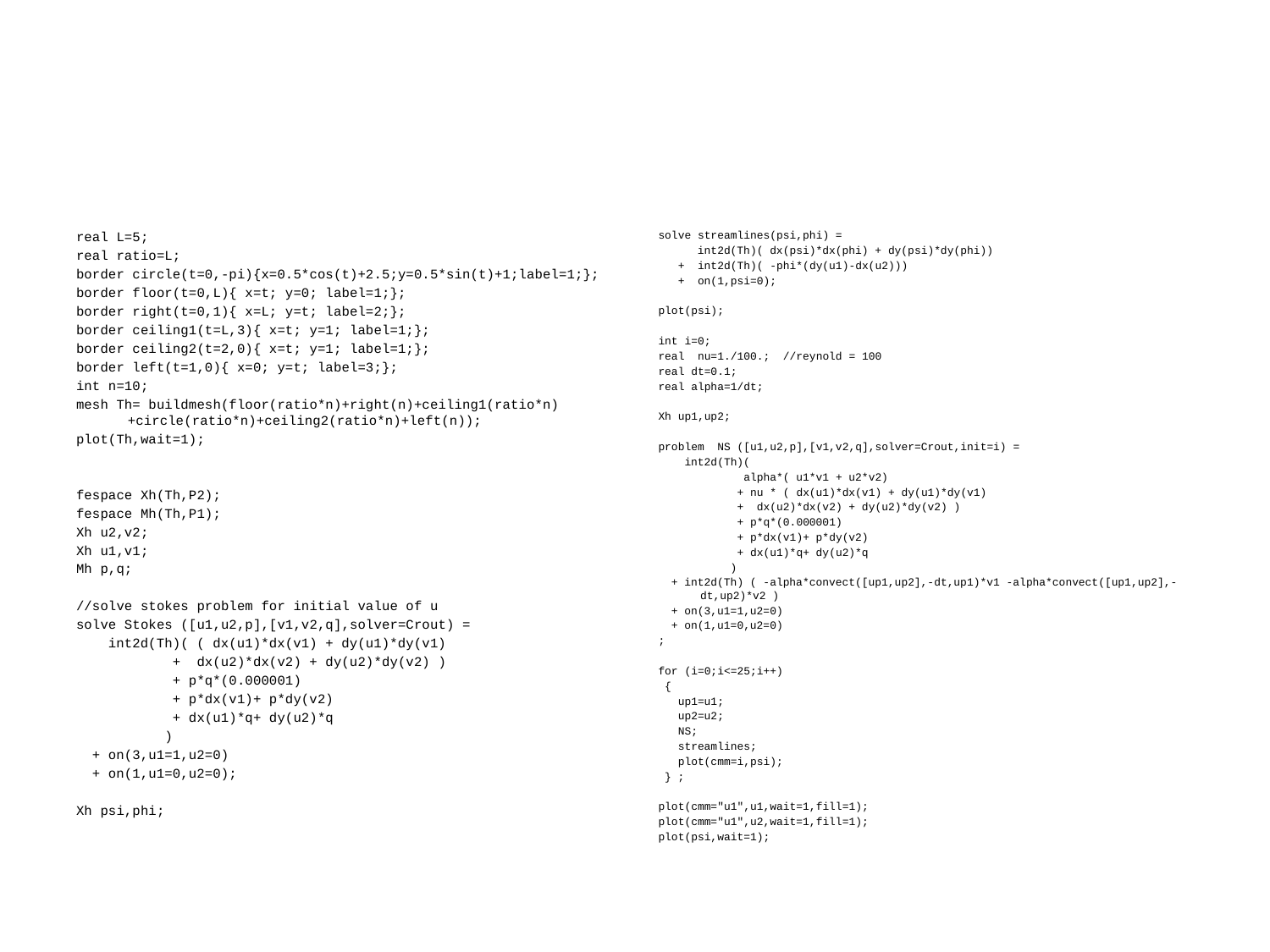

#
real L=5;
real ratio=L;
border circle(t=0,-pi){x=0.5*cos(t)+2.5;y=0.5*sin(t)+1;label=1;};
border floor(t=0,L){ x=t; y=0; label=1;};
border right(t=0,1){ x=L; y=t; label=2;};
border ceiling1(t=L,3){ x=t; y=1; label=1;};
border ceiling2(t=2,0){ x=t; y=1; label=1;};
border left(t=1,0){ x=0; y=t; label=3;};
int n=10;
mesh Th= buildmesh(floor(ratio*n)+right(n)+ceiling1(ratio*n)+circle(ratio*n)+ceiling2(ratio*n)+left(n));
plot(Th,wait=1);

fespace Xh(Th,P2);
fespace Mh(Th,P1);
Xh u2,v2;
Xh u1,v1;
Mh p,q;

//solve stokes problem for initial value of u
solve Stokes ([u1,u2,p],[v1,v2,q],solver=Crout) =
    int2d(Th)( ( dx(u1)*dx(v1) + dy(u1)*dy(v1)
            +  dx(u2)*dx(v2) + dy(u2)*dy(v2) )
            + p*q*(0.000001)
            + p*dx(v1)+ p*dy(v2)
            + dx(u1)*q+ dy(u2)*q
           )
  + on(3,u1=1,u2=0)
  + on(1,u1=0,u2=0);

Xh psi,phi;

solve streamlines(psi,phi) =
      int2d(Th)( dx(psi)*dx(phi) + dy(psi)*dy(phi))
   +  int2d(Th)( -phi*(dy(u1)-dx(u2)))
   +  on(1,psi=0);

plot(psi);

int i=0;
real  nu=1./100.;  //reynold = 100
real dt=0.1;
real alpha=1/dt;

Xh up1,up2;

problem  NS ([u1,u2,p],[v1,v2,q],solver=Crout,init=i) =
    int2d(Th)(
             alpha*( u1*v1 + u2*v2)
            + nu * ( dx(u1)*dx(v1) + dy(u1)*dy(v1)
            +  dx(u2)*dx(v2) + dy(u2)*dy(v2) )
            + p*q*(0.000001)
            + p*dx(v1)+ p*dy(v2)
            + dx(u1)*q+ dy(u2)*q
           )
  + int2d(Th) ( -alpha*convect([up1,up2],-dt,up1)*v1 -alpha*convect([up1,up2],-dt,up2)*v2 )
  + on(3,u1=1,u2=0)
  + on(1,u1=0,u2=0)
;

for (i=0;i<=25;i++)
 {
   up1=u1;
   up2=u2;
   NS;
   streamlines;
   plot(cmm=i,psi);
 } ;

plot(cmm="u1",u1,wait=1,fill=1);
plot(cmm="u1",u2,wait=1,fill=1);
plot(psi,wait=1);